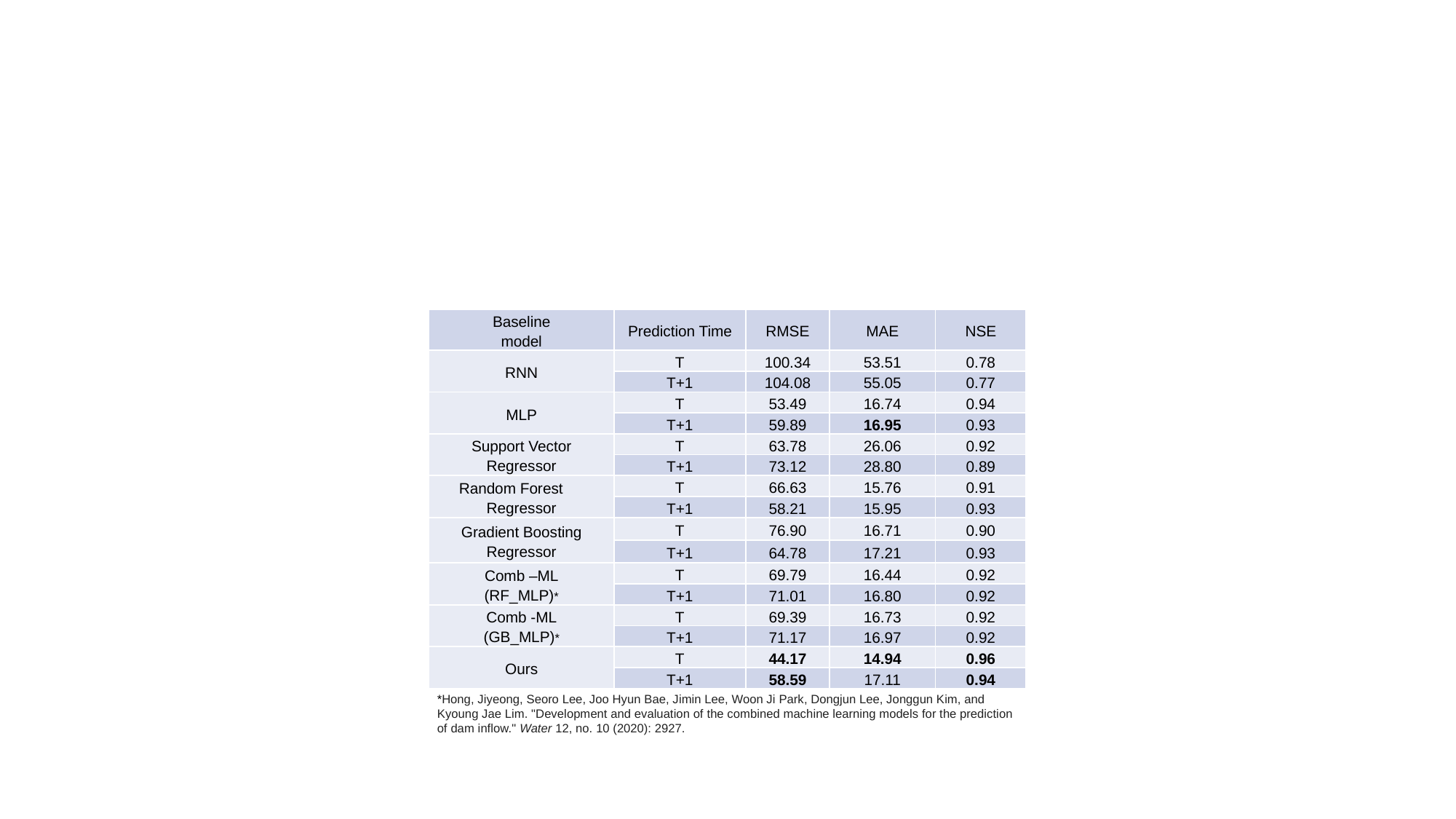

| Baseline model | Prediction Time | RMSE | MAE | NSE |
| --- | --- | --- | --- | --- |
| RNN | T | 100.34 | 53.51 | 0.78 |
|  | T+1 | 104.08 | 55.05 | 0.77 |
| MLP | T | 53.49 | 16.74 | 0.94 |
|  | T+1 | 59.89 | 16.95 | 0.93 |
| Support Vector Regressor | T | 63.78 | 26.06 | 0.92 |
|  | T+1 | 73.12 | 28.80 | 0.89 |
| Random Forest Regressor | T | 66.63 | 15.76 | 0.91 |
|  | T+1 | 58.21 | 15.95 | 0.93 |
| Gradient Boosting Regressor | T | 76.90 | 16.71 | 0.90 |
|  | T+1 | 64.78 | 17.21 | 0.93 |
| Comb –ML (RF\_MLP)\* | T | 69.79 | 16.44 | 0.92 |
|  | T+1 | 71.01 | 16.80 | 0.92 |
| Comb -ML (GB\_MLP)\* | T | 69.39 | 16.73 | 0.92 |
|  | T+1 | 71.17 | 16.97 | 0.92 |
| Ours | T | 44.17 | 14.94 | 0.96 |
|  | T+1 | 58.59 | 17.11 | 0.94 |
*Hong, Jiyeong, Seoro Lee, Joo Hyun Bae, Jimin Lee, Woon Ji Park, Dongjun Lee, Jonggun Kim, and Kyoung Jae Lim. "Development and evaluation of the combined machine learning models for the prediction of dam inflow." Water 12, no. 10 (2020): 2927.